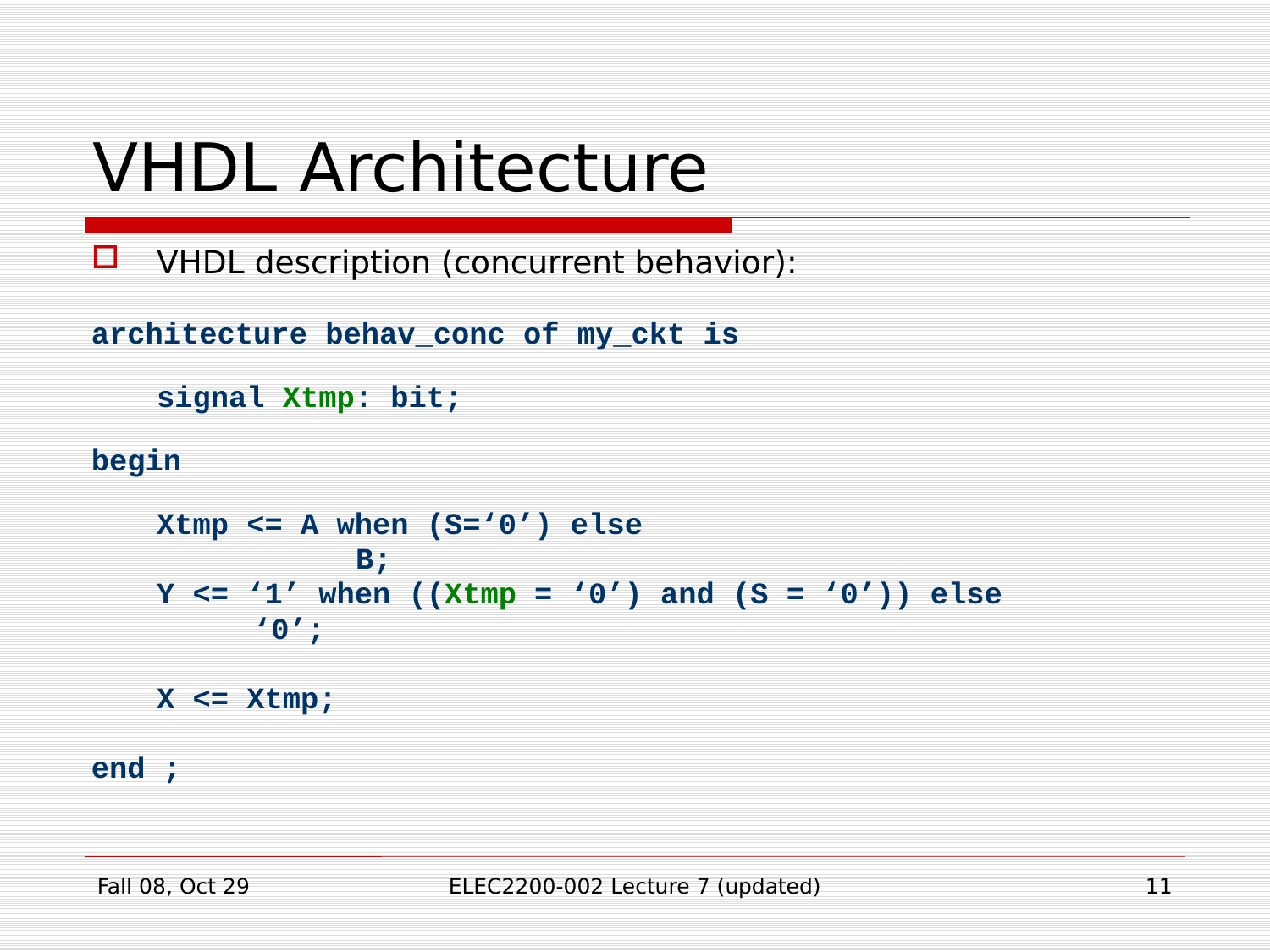

# VHDL Architecture
VHDL description (concurrent behavior):

architecture behav_conc of my_ckt is
	signal Xtmp: bit;
begin
	Xtmp <= A when (S=‘0’) else
		    B;
	Y <= ‘1’ when ((Xtmp = ‘0’) and (S = ‘0’)) else
         ‘0’;

	X <= Xtmp;

end ;

Fall 08, Oct 29
ELEC2200-002 Lecture 7 (updated)
11